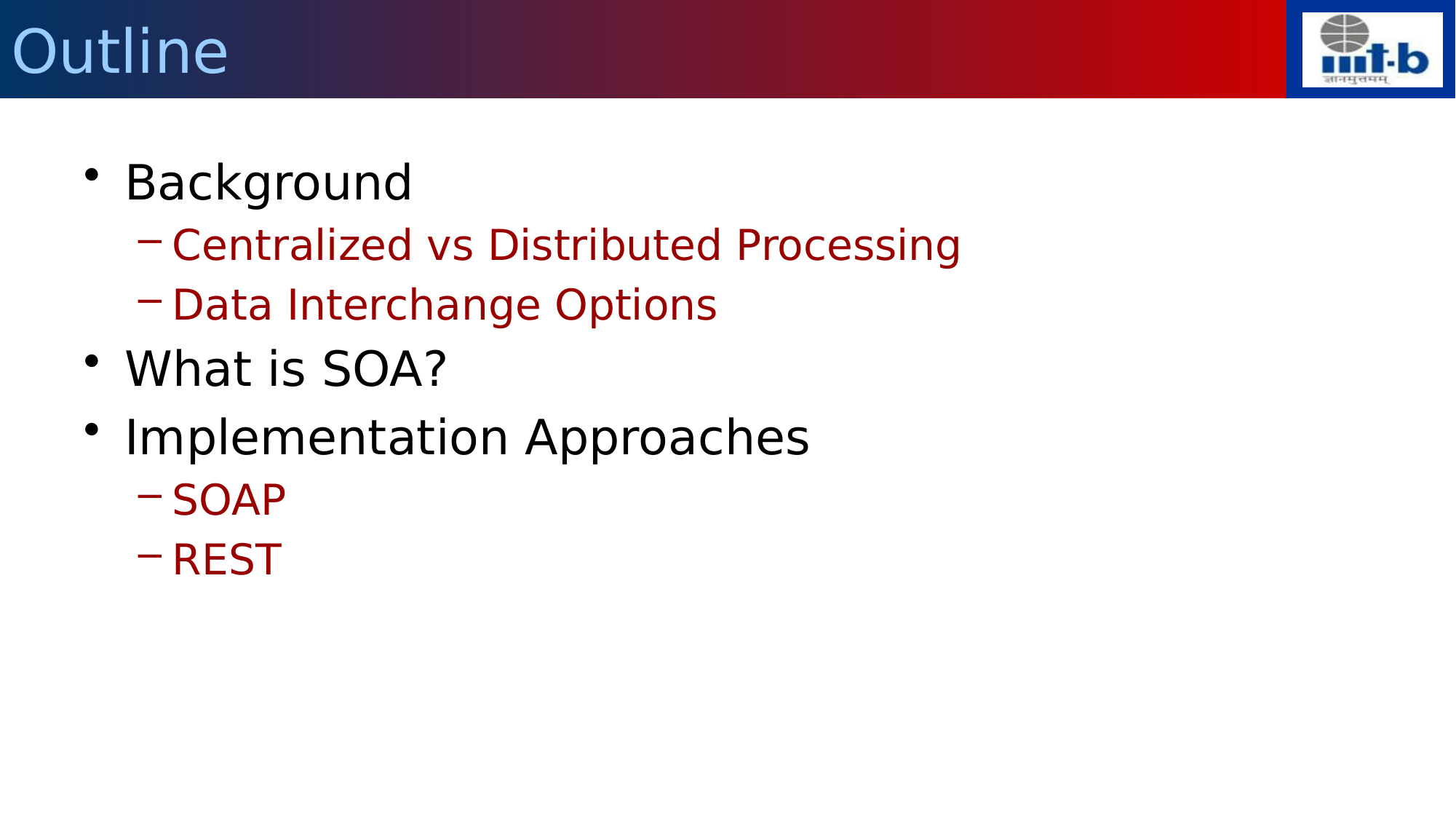

# Outline
Background
Centralized vs Distributed Processing
Data Interchange Options
What is SOA?
Implementation Approaches
SOAP
REST